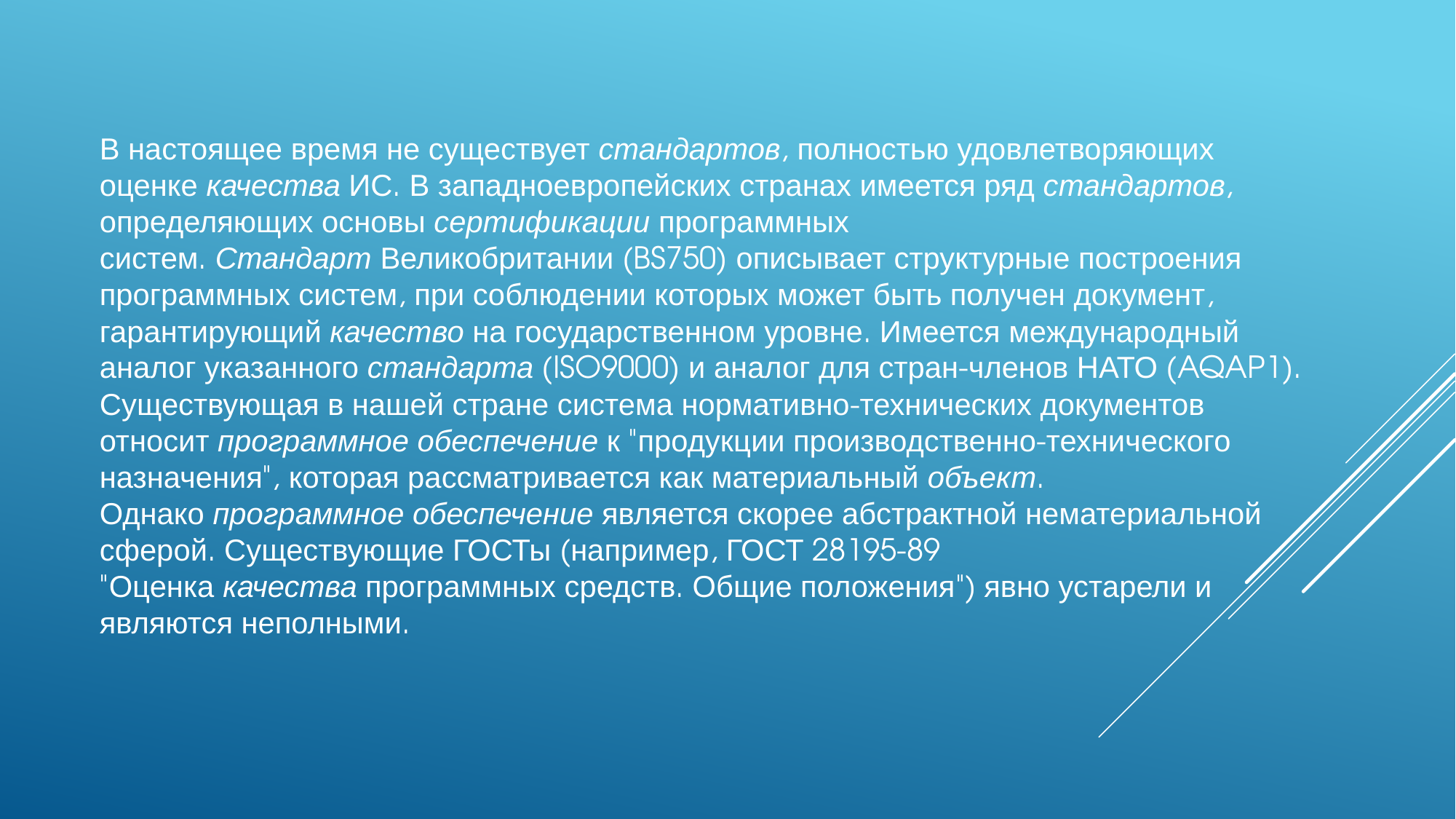

В настоящее время не существует стандартов, полностью удовлетворяющих оценке качества ИС. В западноевропейских странах имеется ряд стандартов, определяющих основы сертификации программных систем. Стандарт Великобритании (BS750) описывает структурные построения программных систем, при соблюдении которых может быть получен документ, гарантирующий качество на государственном уровне. Имеется международный аналог указанного стандарта (ISO9000) и аналог для стран-членов НАТО (AQAP1). Существующая в нашей стране система нормативно-технических документов относит программное обеспечение к "продукции производственно-технического назначения", которая рассматривается как материальный объект. Однако программное обеспечение является скорее абстрактной нематериальной сферой. Существующие ГОСТы (например, ГОСТ 28195-89 "Оценка качества программных средств. Общие положения") явно устарели и являются неполными.